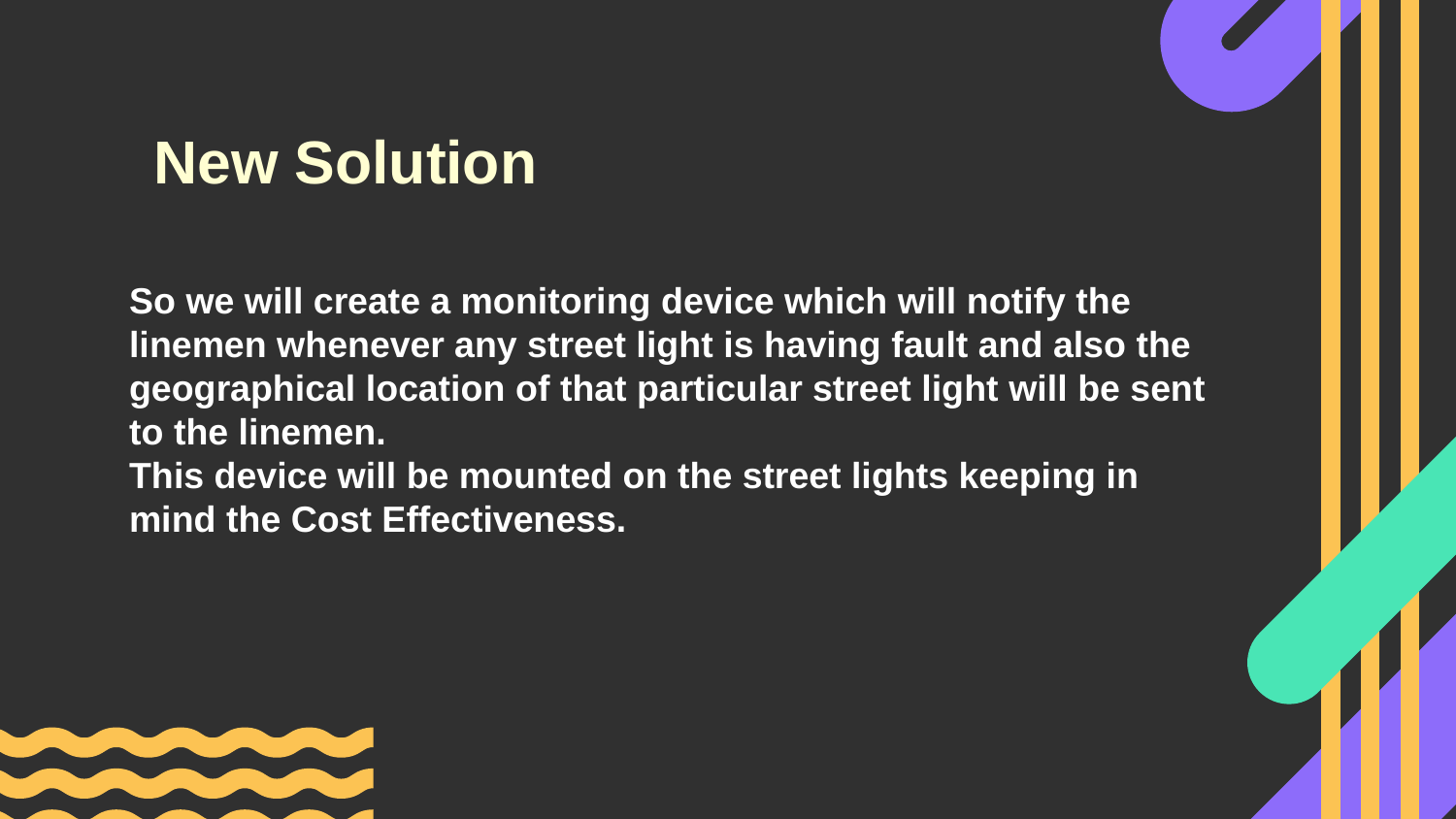

New Solution

So we will create a monitoring device which will notify the linemen whenever any street light is having fault and also the geographical location of that particular street light will be sent to the linemen.
This device will be mounted on the street lights keeping in mind the Cost Effectiveness.